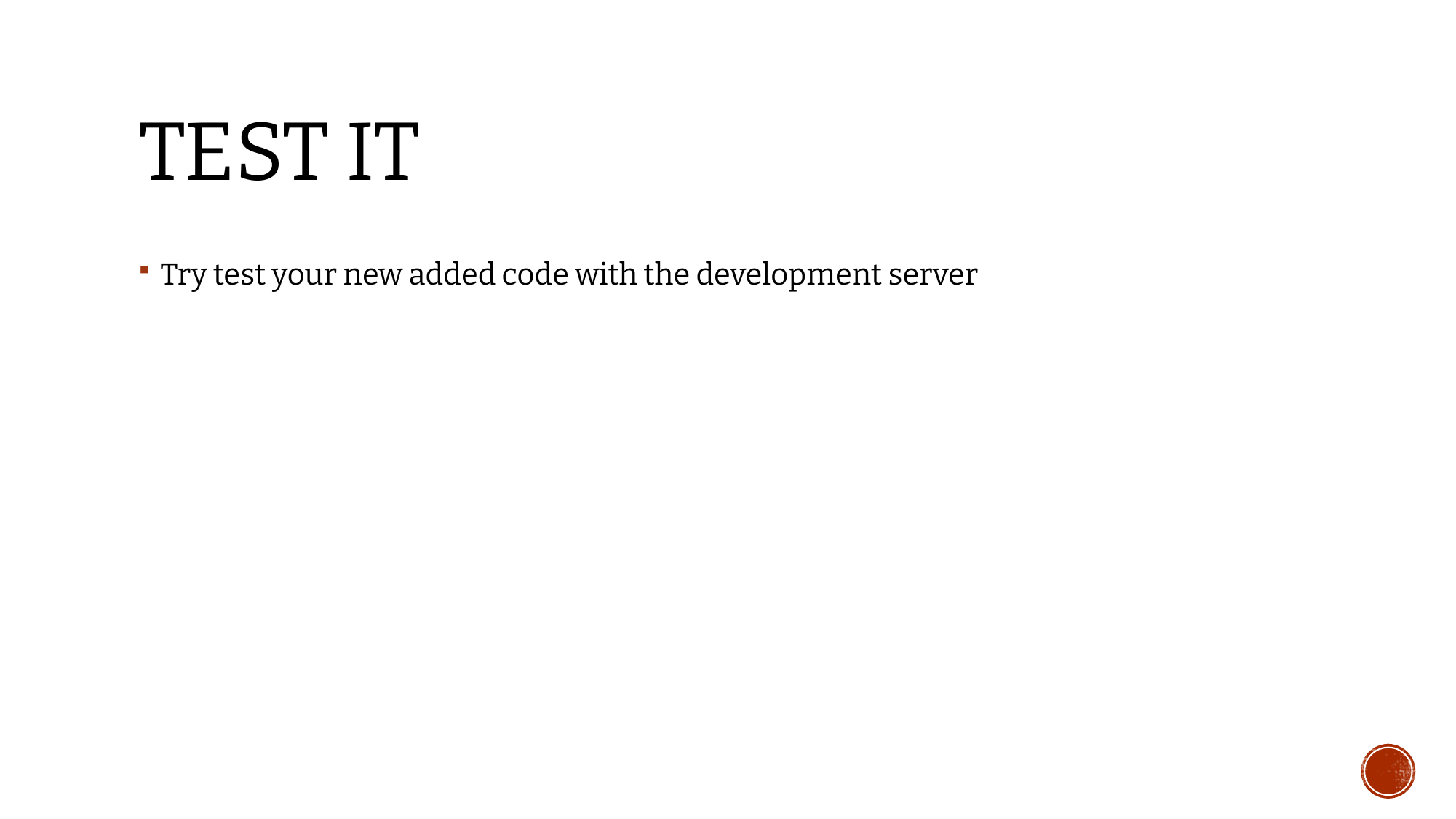

# Test it
Try test your new added code with the development server